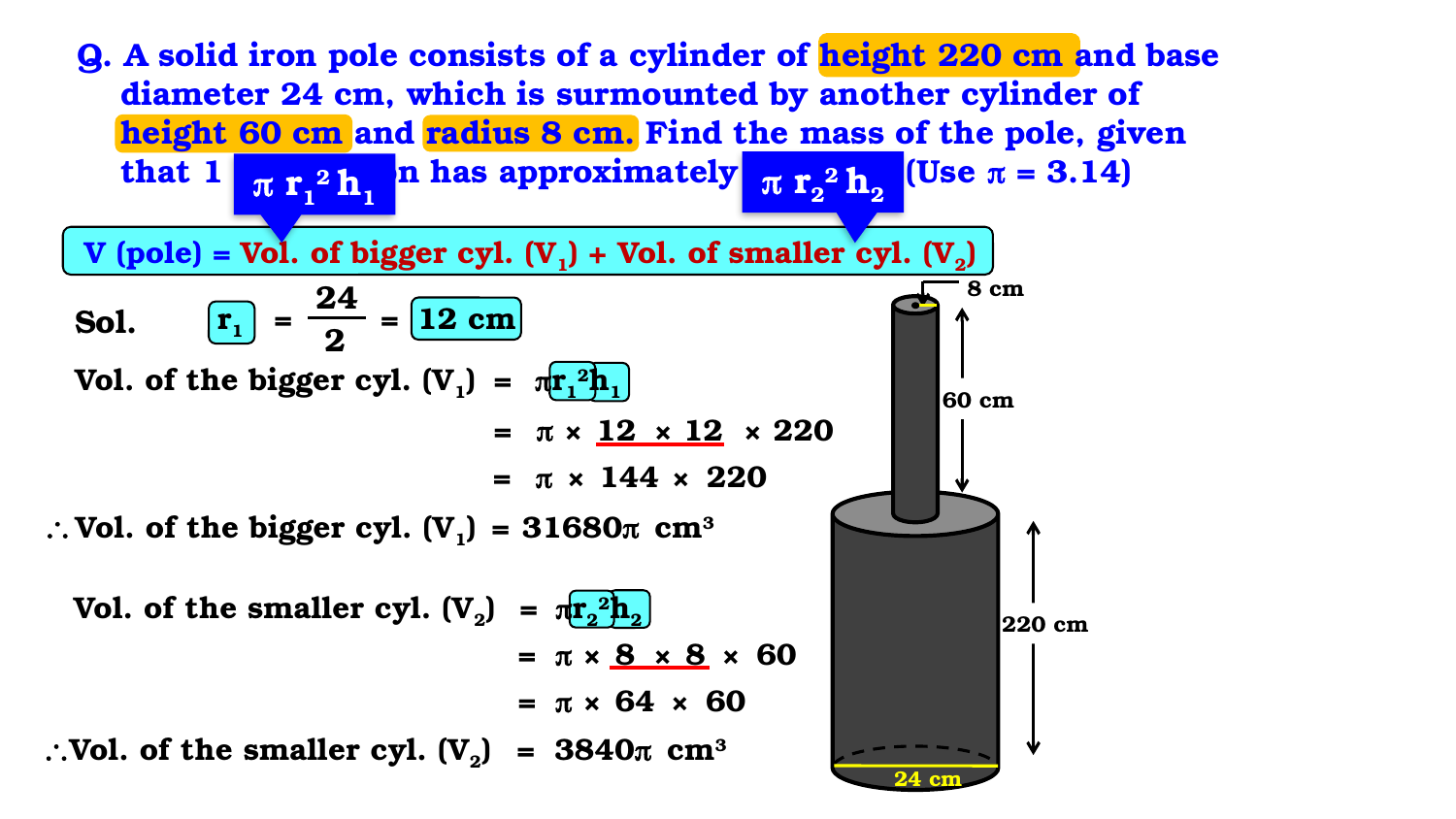

Q. A solid iron pole consists of a cylinder of height 220 cm and base
    diameter 24 cm, which is surmounted by another cylinder of
    height 60 cm and radius 8 cm. Find the mass of the pole, given
    that 1 cm3 of iron has approximately 8g mass. (Use π = 3.14)

π r22 h2
π r12 h1
V (pole) =
Vol. of bigger cyl. (V1) +
Vol. of smaller cyl. (V2)

8 cm

60 cm

220 cm
24 cm
24
2
r1
=
=
12 cm
Sol.

Vol. of the bigger cyl. (V1)
=
πr12h1

=
π
×
12
×
12
×
220
=
π
×
144
×
220
∴
Vol. of the bigger cyl. (V1)
=
31680π cm3
Vol. of the smaller cyl. (V2)
=
πr22h2

=
π
×
8
×
8
×
60
=
π
×
64
×
60
∴
Vol. of the smaller cyl. (V2)
=
3840π cm3